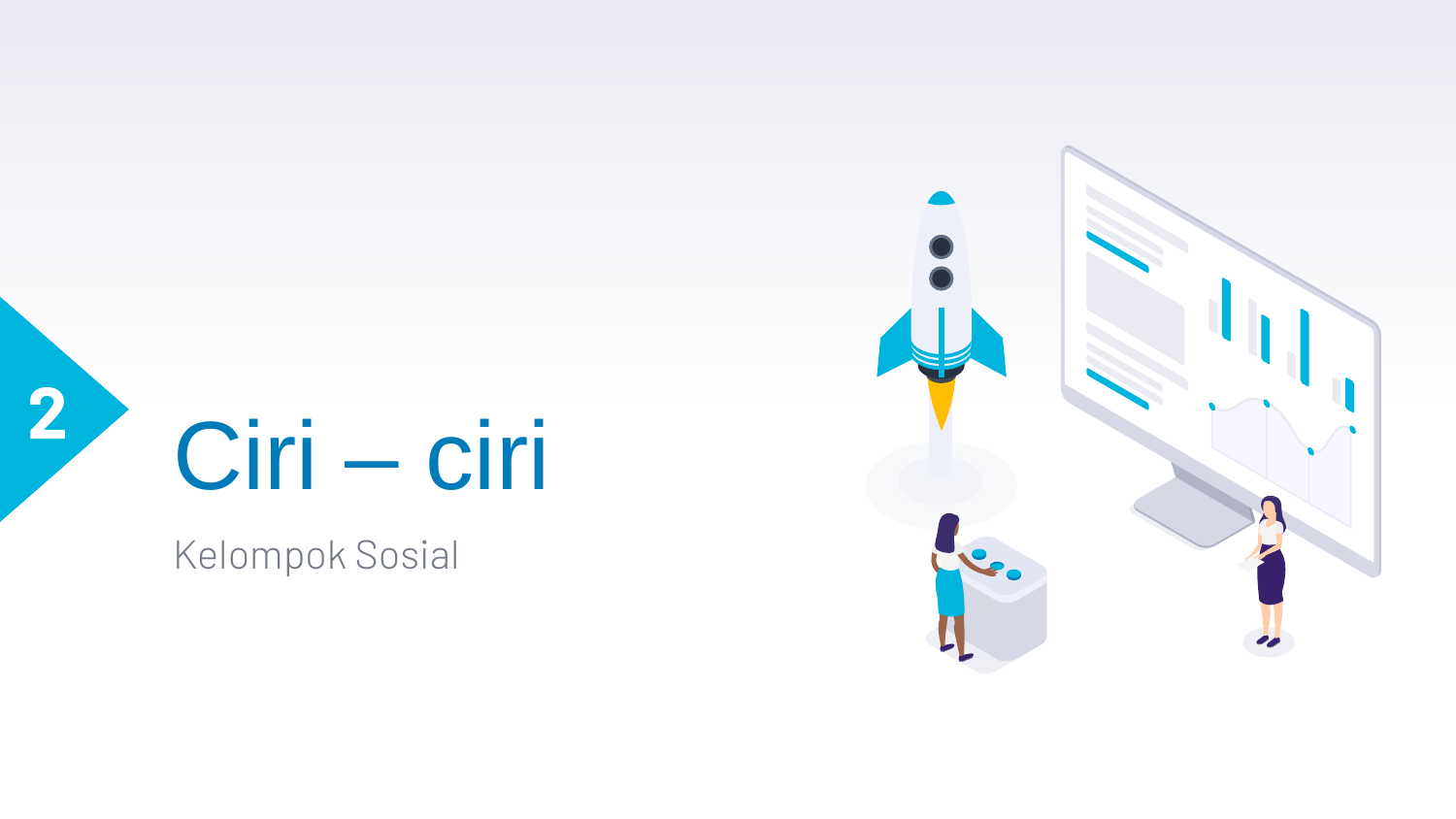

2
# Ciri – ciri
Kelompok Sosial